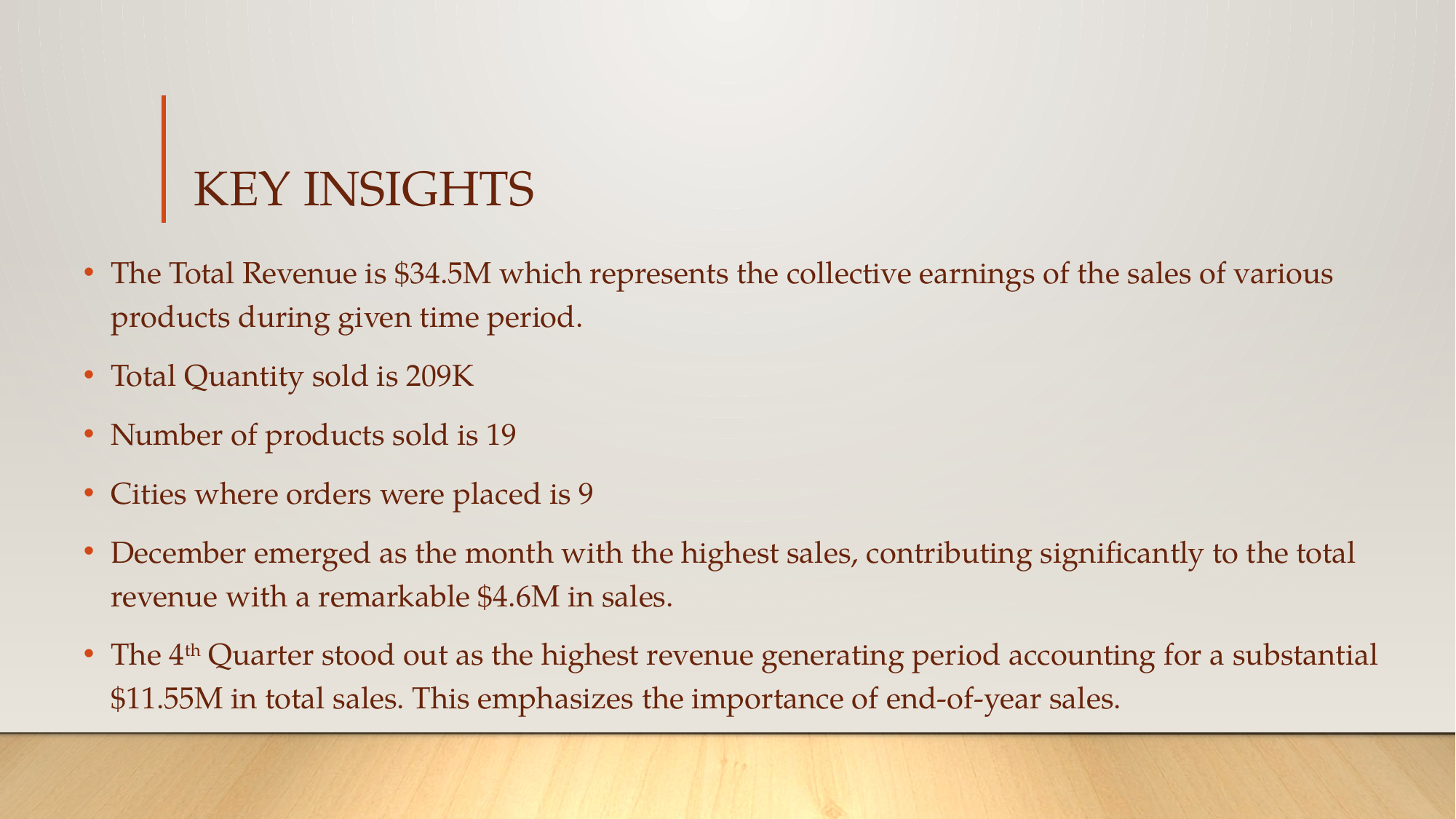

# KEY INSIGHTS
The Total Revenue is $34.5M which represents the collective earnings of the sales of various products during given time period.
Total Quantity sold is 209K
Number of products sold is 19
Cities where orders were placed is 9
December emerged as the month with the highest sales, contributing significantly to the total revenue with a remarkable $4.6M in sales.
The 4th Quarter stood out as the highest revenue generating period accounting for a substantial $11.55M in total sales. This emphasizes the importance of end-of-year sales.